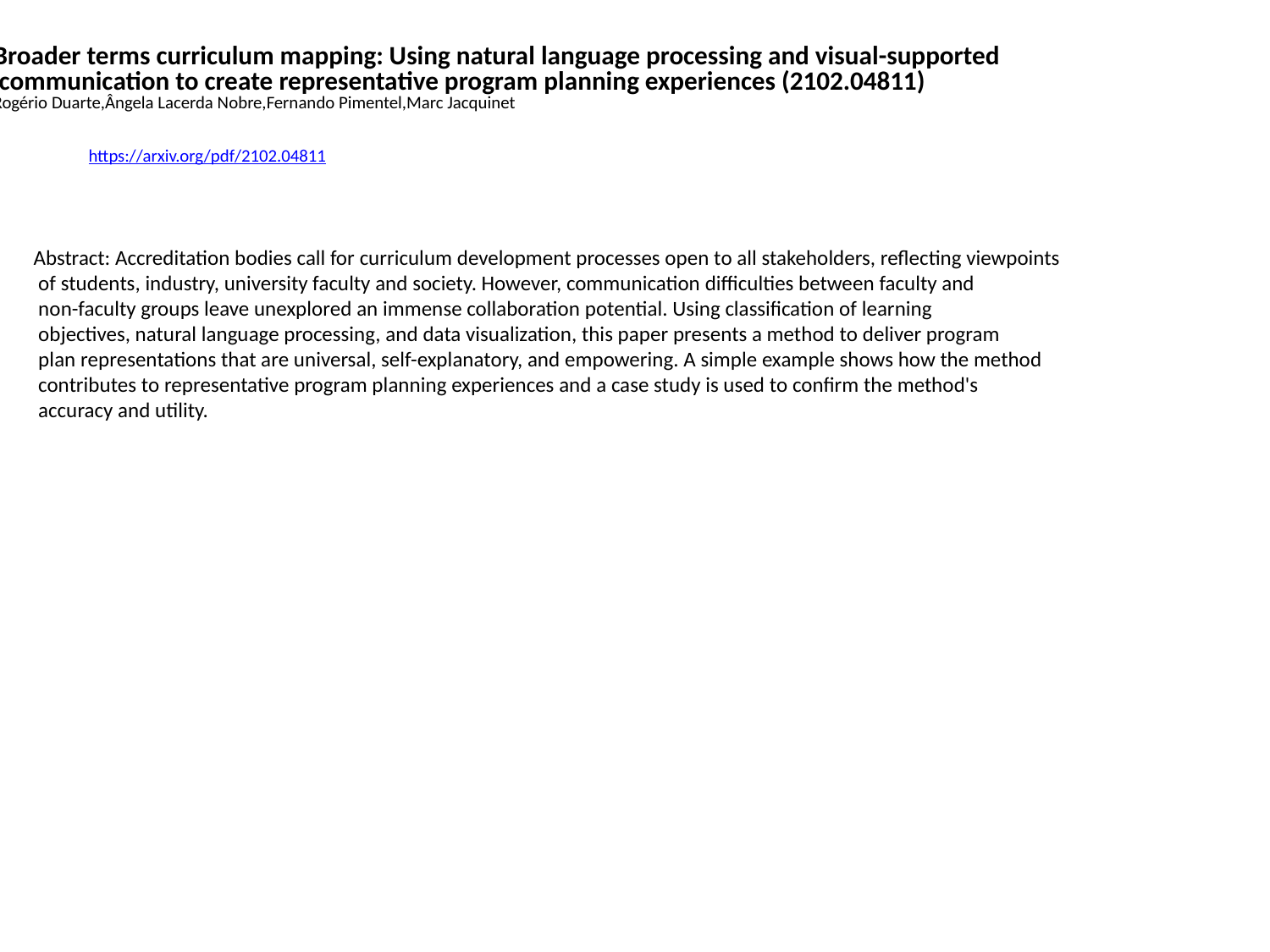

Broader terms curriculum mapping: Using natural language processing and visual-supported
 communication to create representative program planning experiences (2102.04811)
Rogério Duarte,Ângela Lacerda Nobre,Fernando Pimentel,Marc Jacquinet

https://arxiv.org/pdf/2102.04811

Abstract: Accreditation bodies call for curriculum development processes open to all stakeholders, reflecting viewpoints
 of students, industry, university faculty and society. However, communication difficulties between faculty and
 non-faculty groups leave unexplored an immense collaboration potential. Using classification of learning
 objectives, natural language processing, and data visualization, this paper presents a method to deliver program
 plan representations that are universal, self-explanatory, and empowering. A simple example shows how the method
 contributes to representative program planning experiences and a case study is used to confirm the method's
 accuracy and utility.